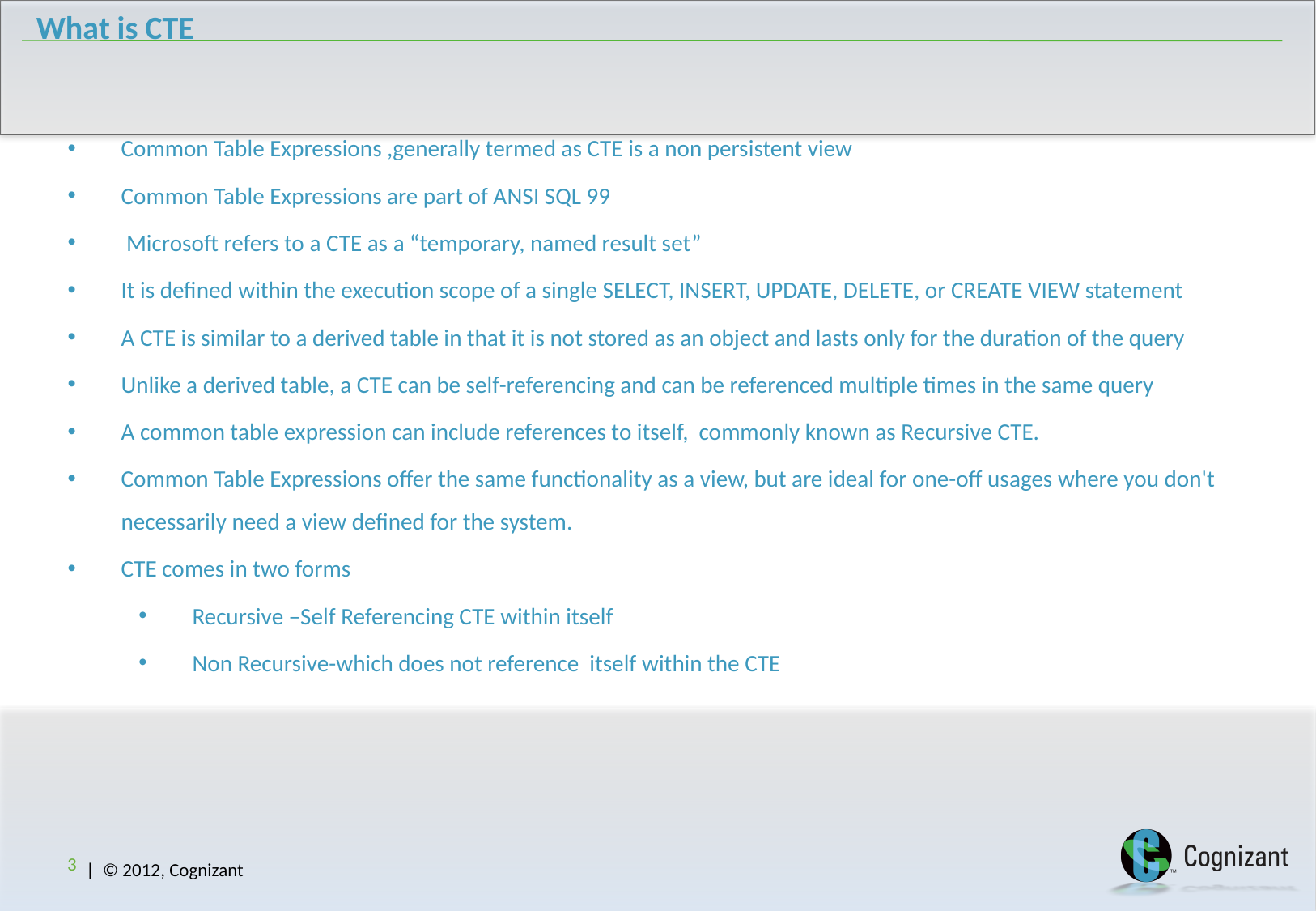

# What is CTE
Common Table Expressions ,generally termed as CTE is a non persistent view
Common Table Expressions are part of ANSI SQL 99
 Microsoft refers to a CTE as a “temporary, named result set”
It is defined within the execution scope of a single SELECT, INSERT, UPDATE, DELETE, or CREATE VIEW statement
A CTE is similar to a derived table in that it is not stored as an object and lasts only for the duration of the query
Unlike a derived table, a CTE can be self-referencing and can be referenced multiple times in the same query
A common table expression can include references to itself,  commonly known as Recursive CTE.
Common Table Expressions offer the same functionality as a view, but are ideal for one-off usages where you don't necessarily need a view defined for the system.
CTE comes in two forms
Recursive –Self Referencing CTE within itself
Non Recursive-which does not reference  itself within the CTE

3